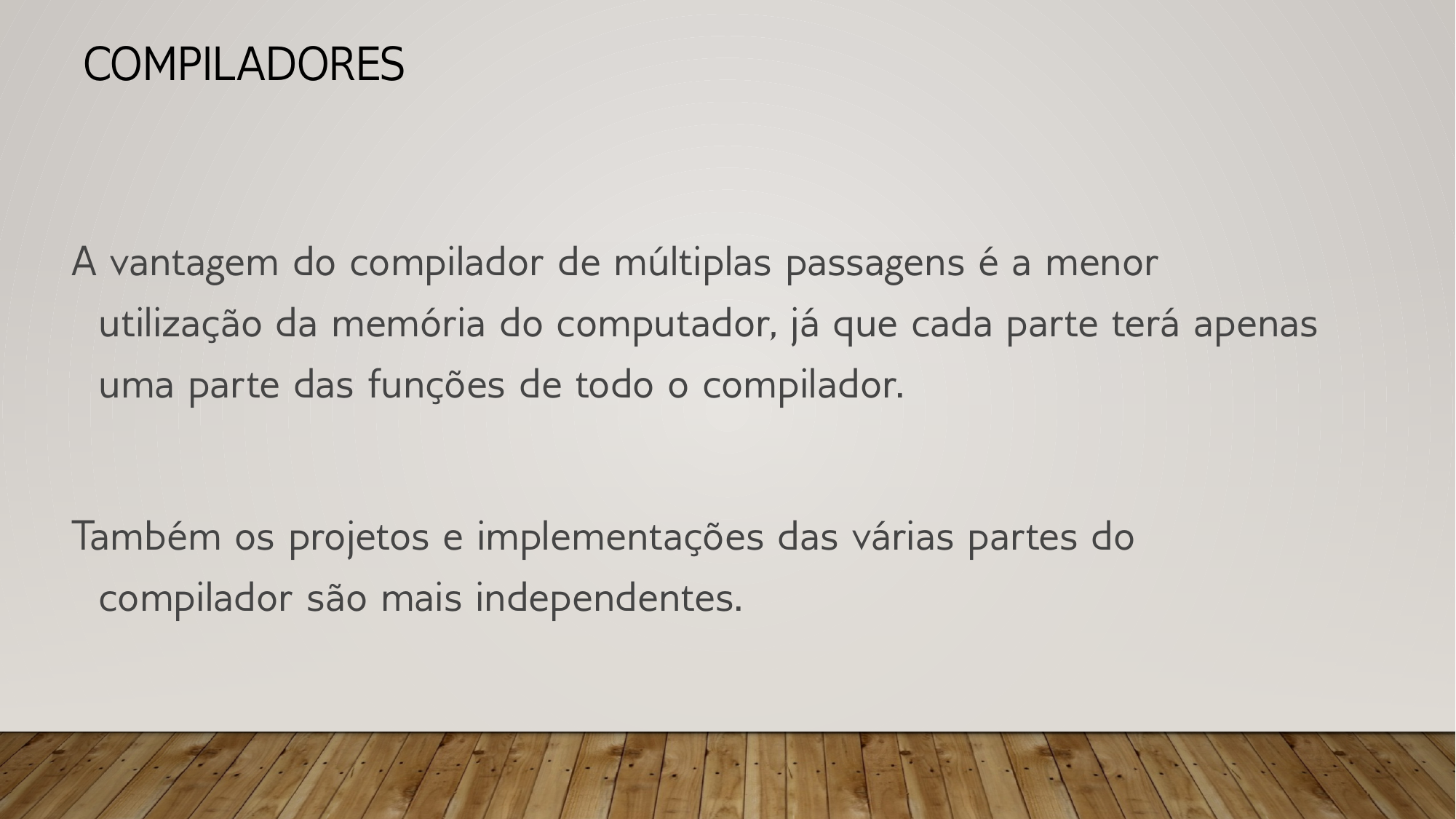

# Compiladores

A vantagem do compilador de múltiplas passagens é a menor utilização da memória do computador, já que cada parte terá apenas uma parte das funções de todo o compilador.

Também os projetos e implementações das várias partes do compilador são mais independentes.